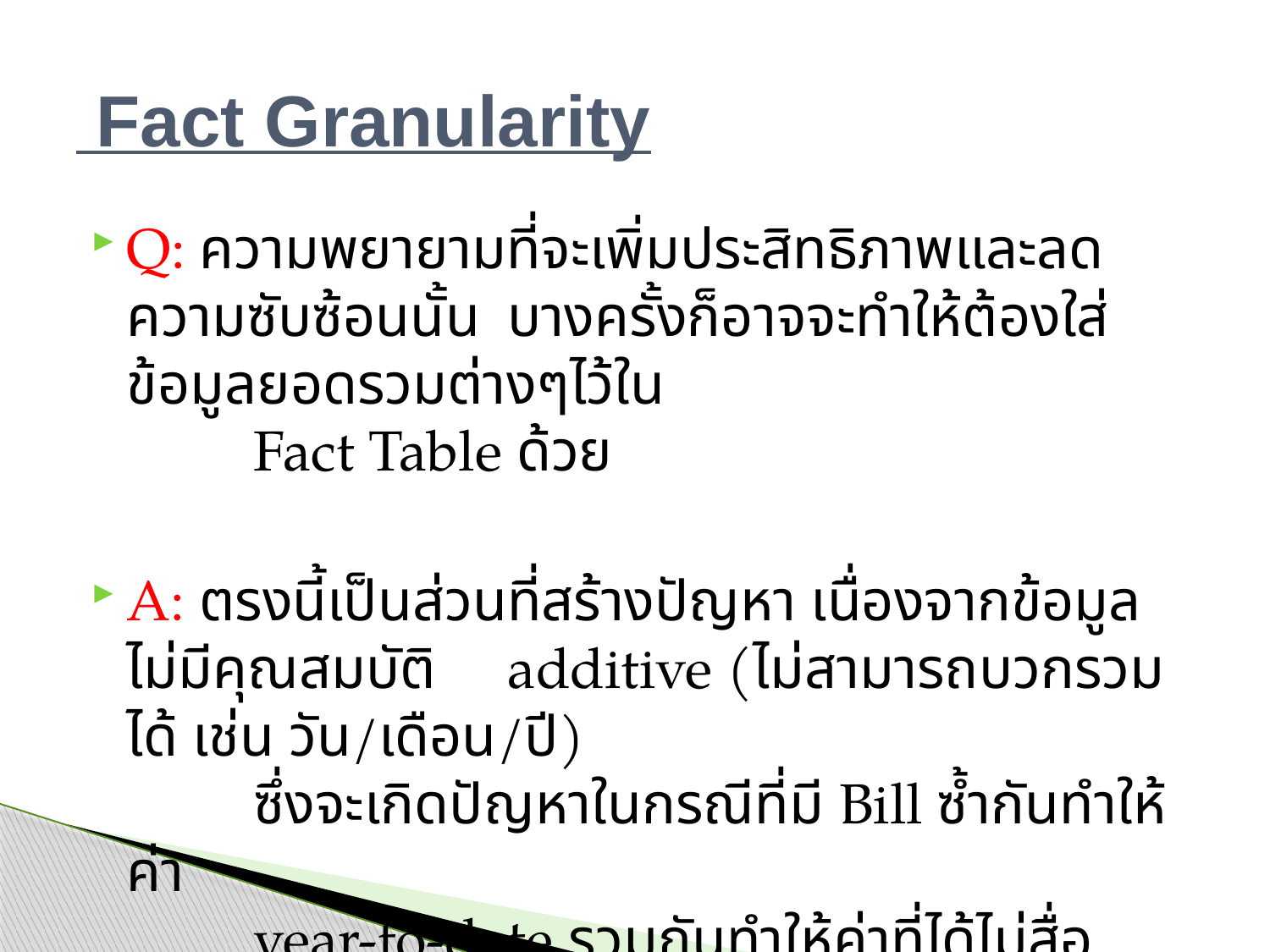

# Fact Granularity
Q: ความพยายามที่จะเพิ่มประสิทธิภาพและลดความซับซ้อนนั้น 	บางครั้งก็อาจจะทำให้ต้องใส่ข้อมูลยอดรวมต่างๆไว้ใน
	Fact Table ด้วย

A: ตรงนี้เป็นส่วนที่สร้างปัญหา เนื่องจากข้อมูลไม่มีคุณสมบัติ 	additive (ไม่สามารถบวกรวมได้ เช่น วัน/เดือน/ปี)
	ซึ่งจะเกิดปัญหาในกรณีที่มี Bill ซ้ำกันทำให้ค่า
	year-to-date รวมกันทำให้ค่าที่ได้ไม่สื่อความหมาย